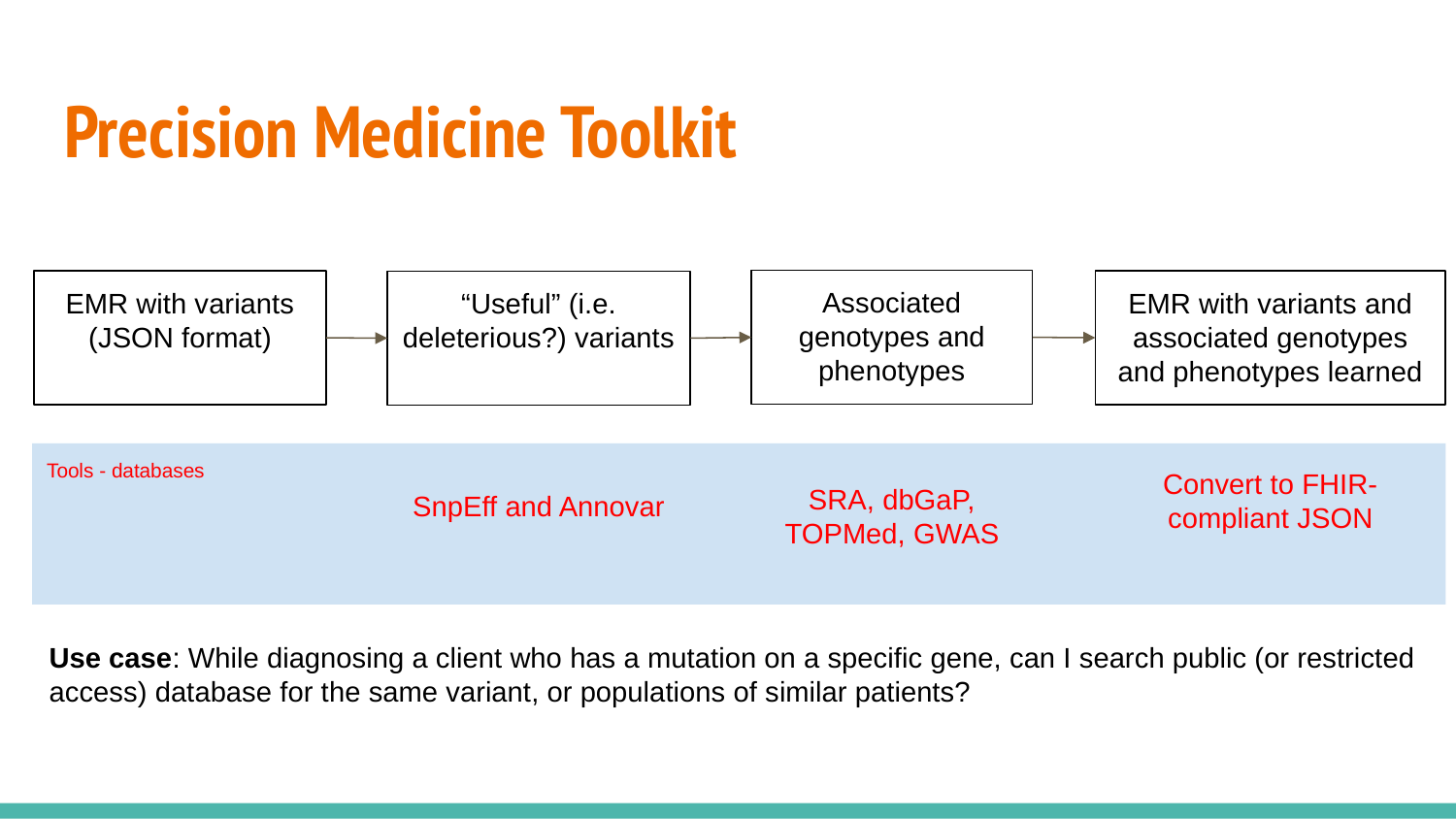

# Precision Medicine Toolkit
Associated genotypes and phenotypes
EMR with variants and associated genotypes and phenotypes learned
EMR with variants (JSON format)
“Useful” (i.e. deleterious?) variants
Tools - databases
Convert to FHIR-compliant JSON
SRA, dbGaP, TOPMed, GWAS
SnpEff and Annovar
Use case: While diagnosing a client who has a mutation on a specific gene, can I search public (or restricted access) database for the same variant, or populations of similar patients?